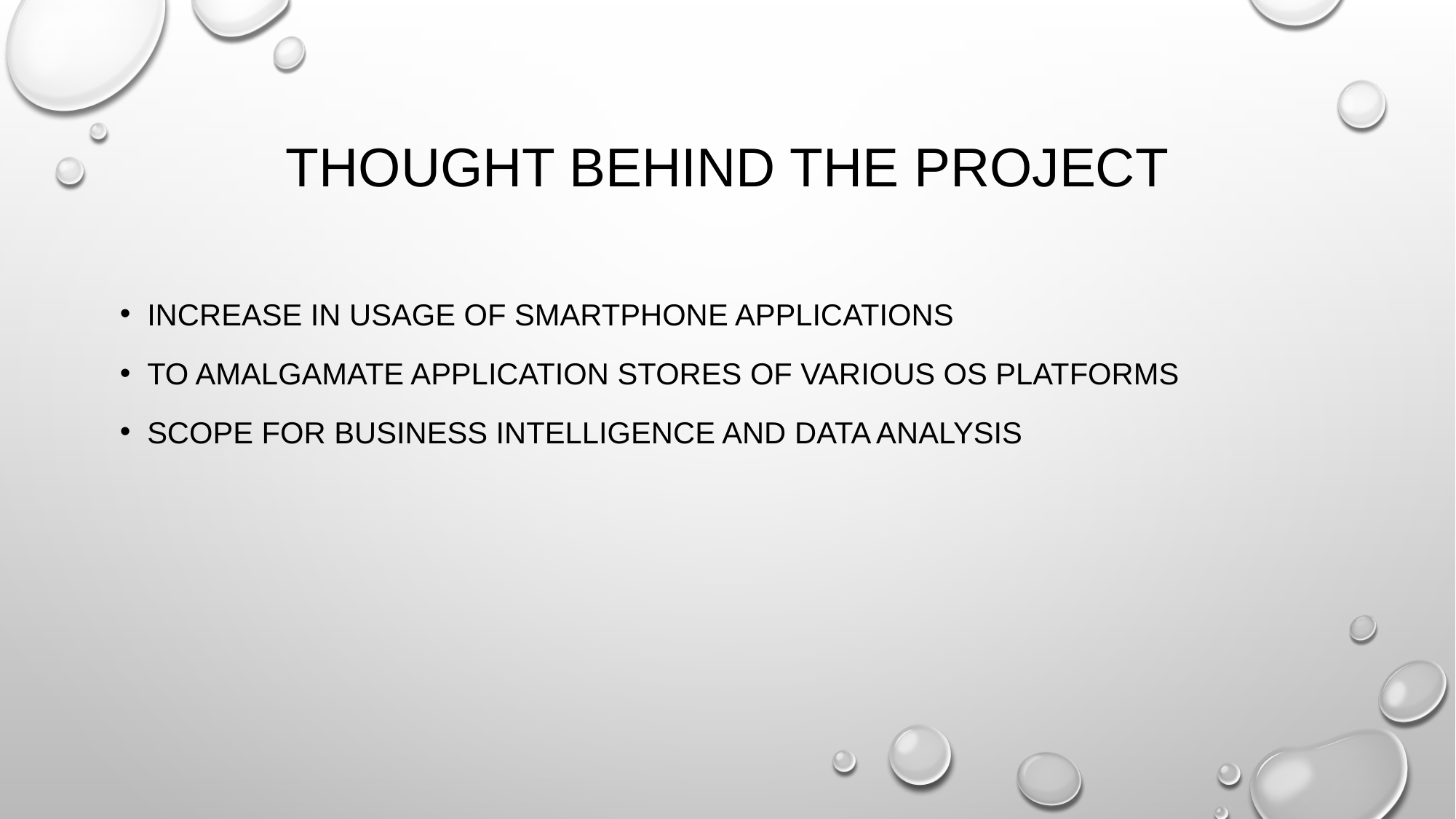

# Thought behind the project
Increase in usage of smartphone applications
to amalgamate application stores of Various os platforms
Scope for business intelligence and data analysis